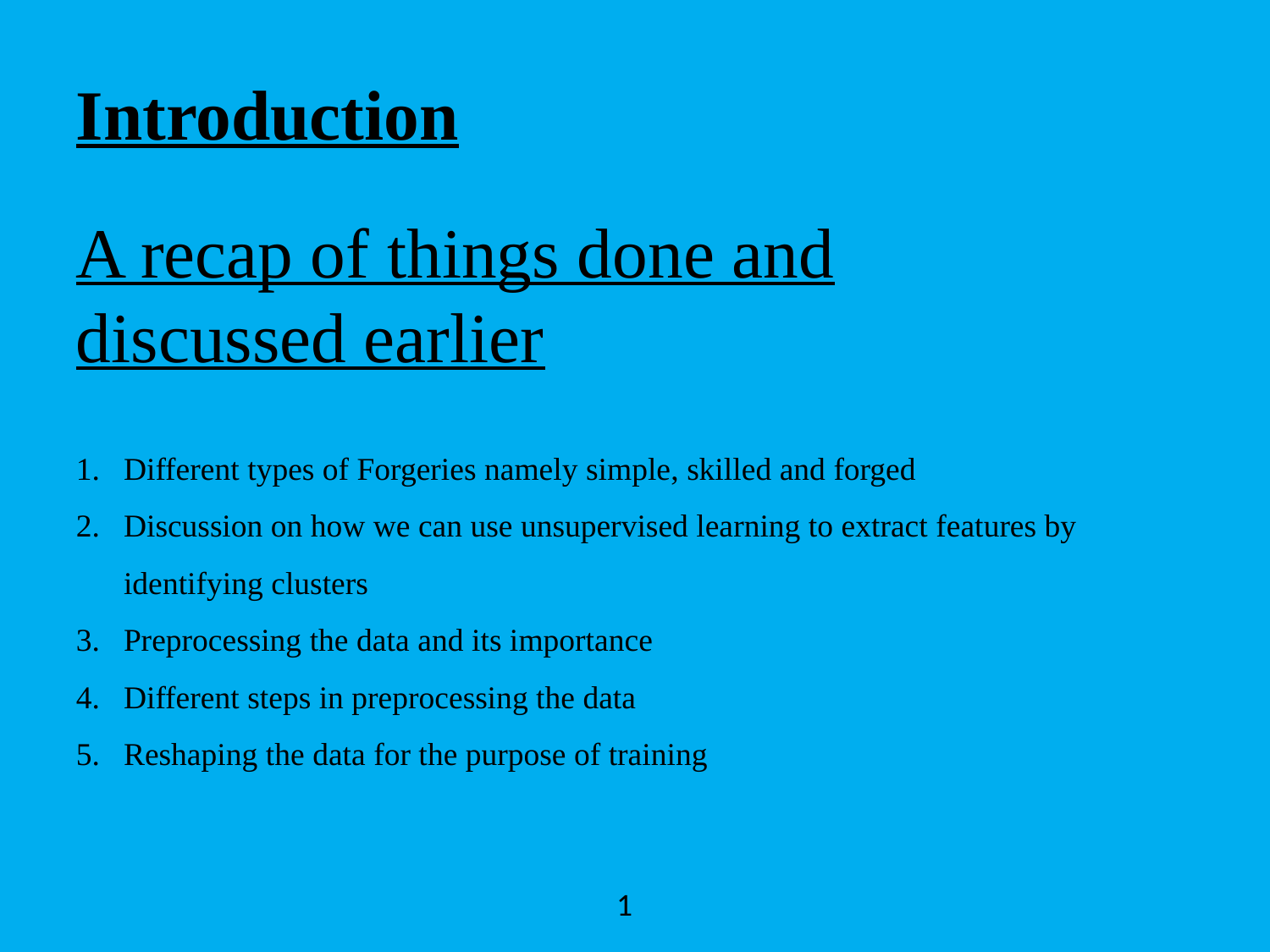

Introduction
A recap of things done and discussed earlier
Different types of Forgeries namely simple, skilled and forged
Discussion on how we can use unsupervised learning to extract features by identifying clusters
Preprocessing the data and its importance
Different steps in preprocessing the data
Reshaping the data for the purpose of training
1